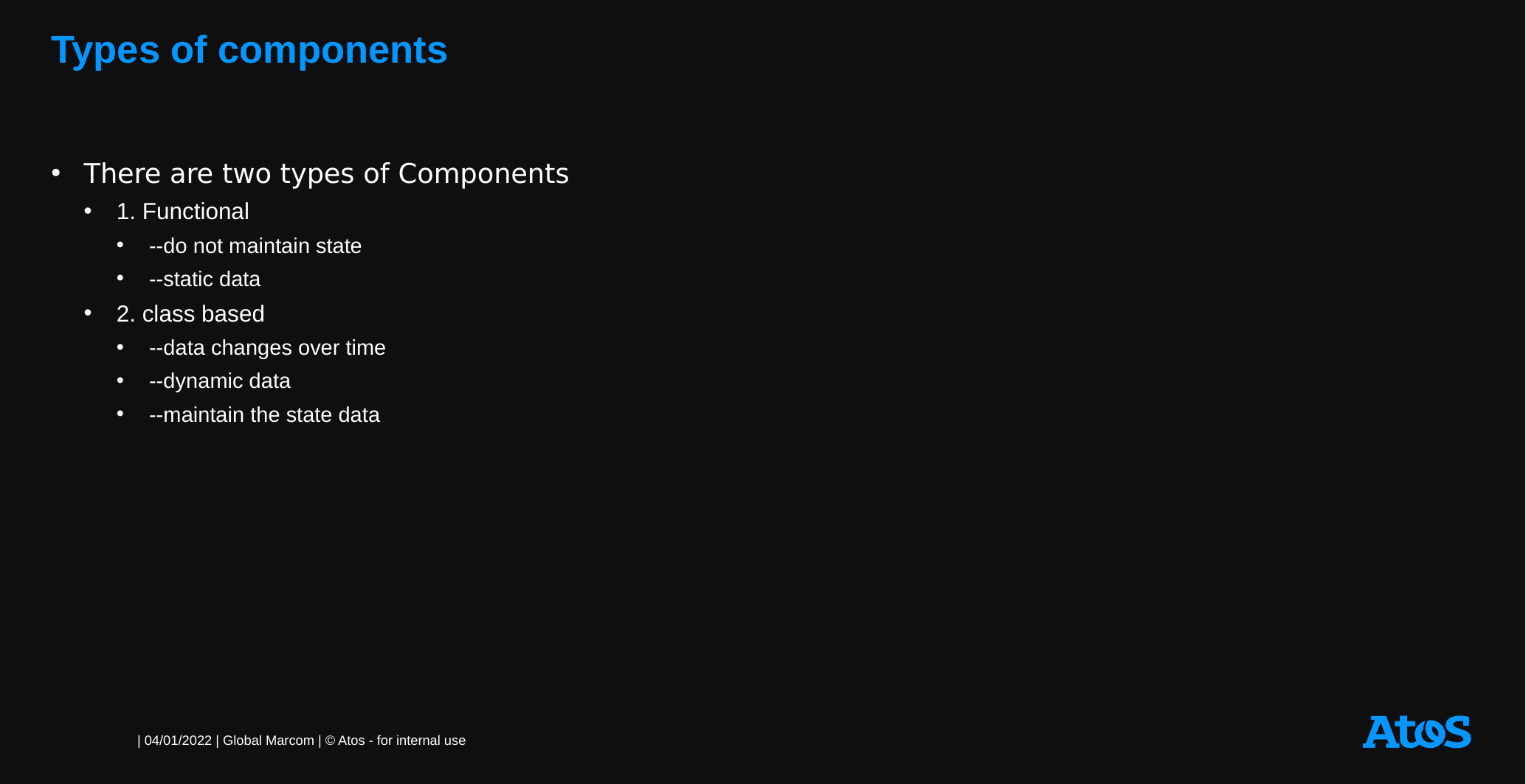

# Types of components
There are two types of Components
1. Functional
--do not maintain state
--static data
2. class based
--data changes over time
--dynamic data
--maintain the state data